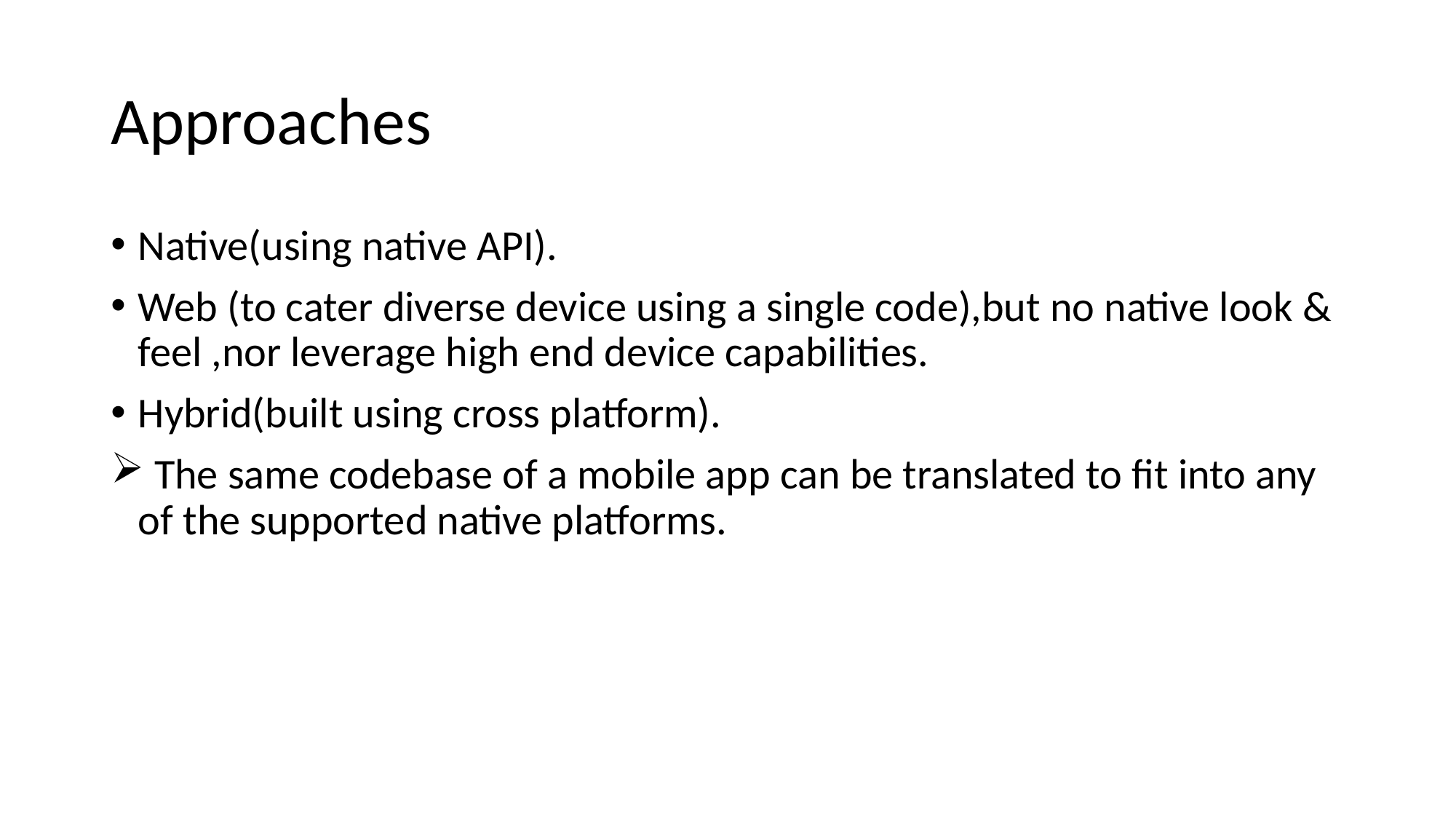

# Approaches
Native(using native API).
Web (to cater diverse device using a single code),but no native look & feel ,nor leverage high end device capabilities.
Hybrid(built using cross platform).
 The same codebase of a mobile app can be translated to fit into any of the supported native platforms.